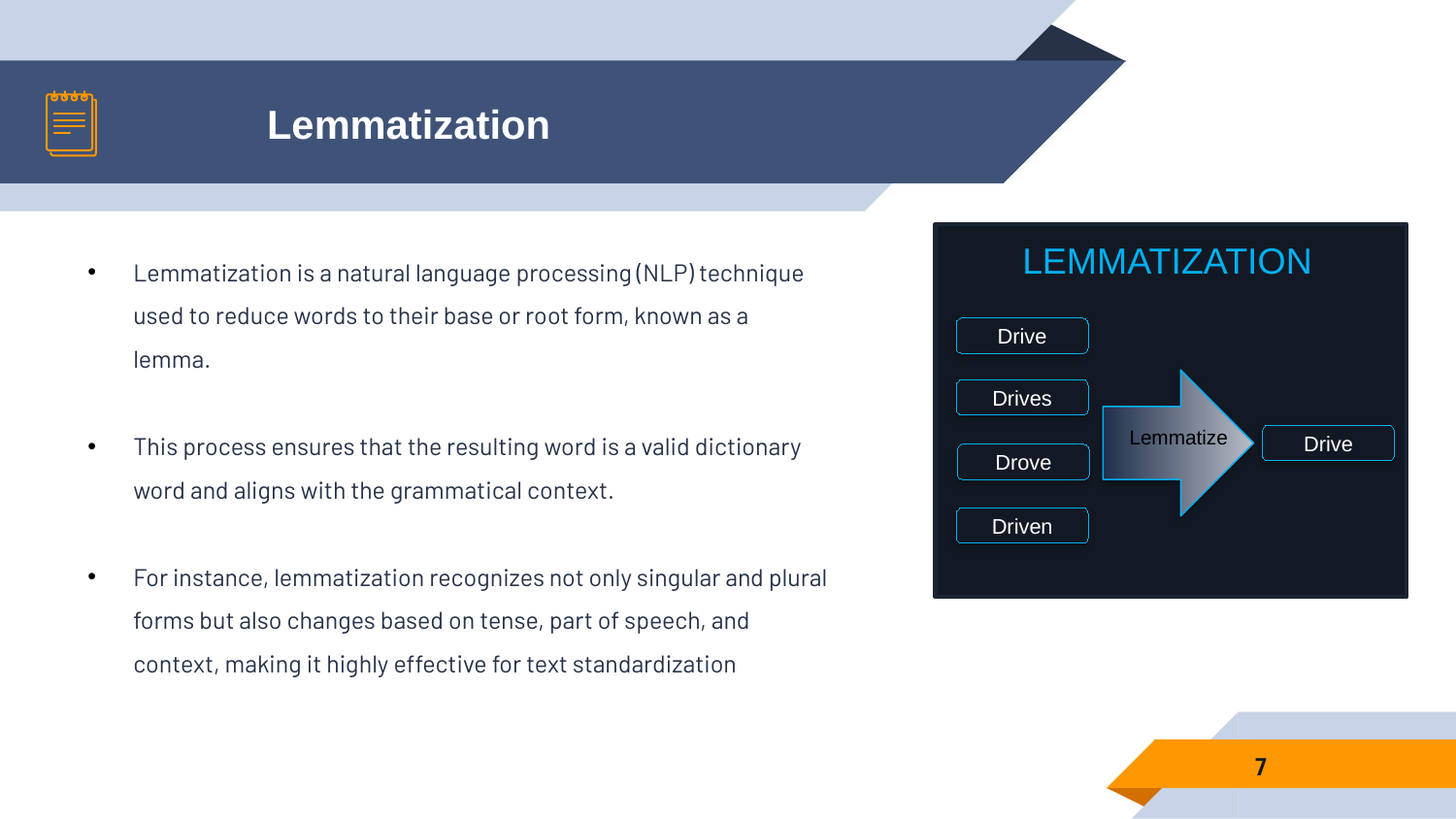

# Lemmatization

LEMMATIZATION
Lemmatization is a natural language processing (NLP) technique used to reduce words to their base or root form, known as a lemma.

This process ensures that the resulting word is a valid dictionary word and aligns with the grammatical context.

For instance, lemmatization recognizes not only singular and plural forms but also changes based on tense, part of speech, and context, making it highly effective for text standardization

Drive

Drives
Lemmatize
Drive
Drove
Driven
7